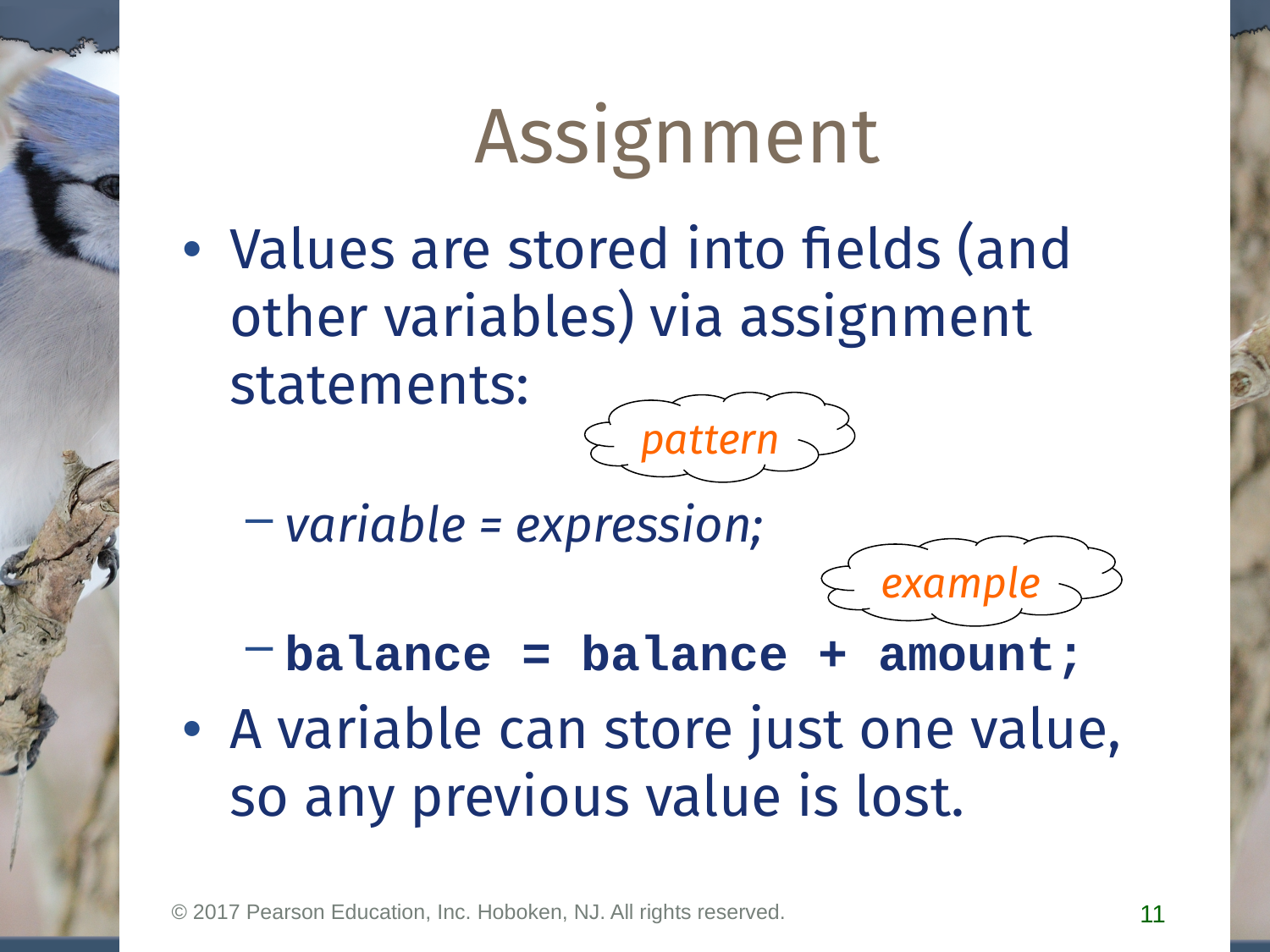

# Assignment
Values are stored into fields (and other variables) via assignment statements:
variable = expression;
balance = balance + amount;
A variable can store just one value, so any previous value is lost.
pattern
example
© 2017 Pearson Education, Inc. Hoboken, NJ. All rights reserved.